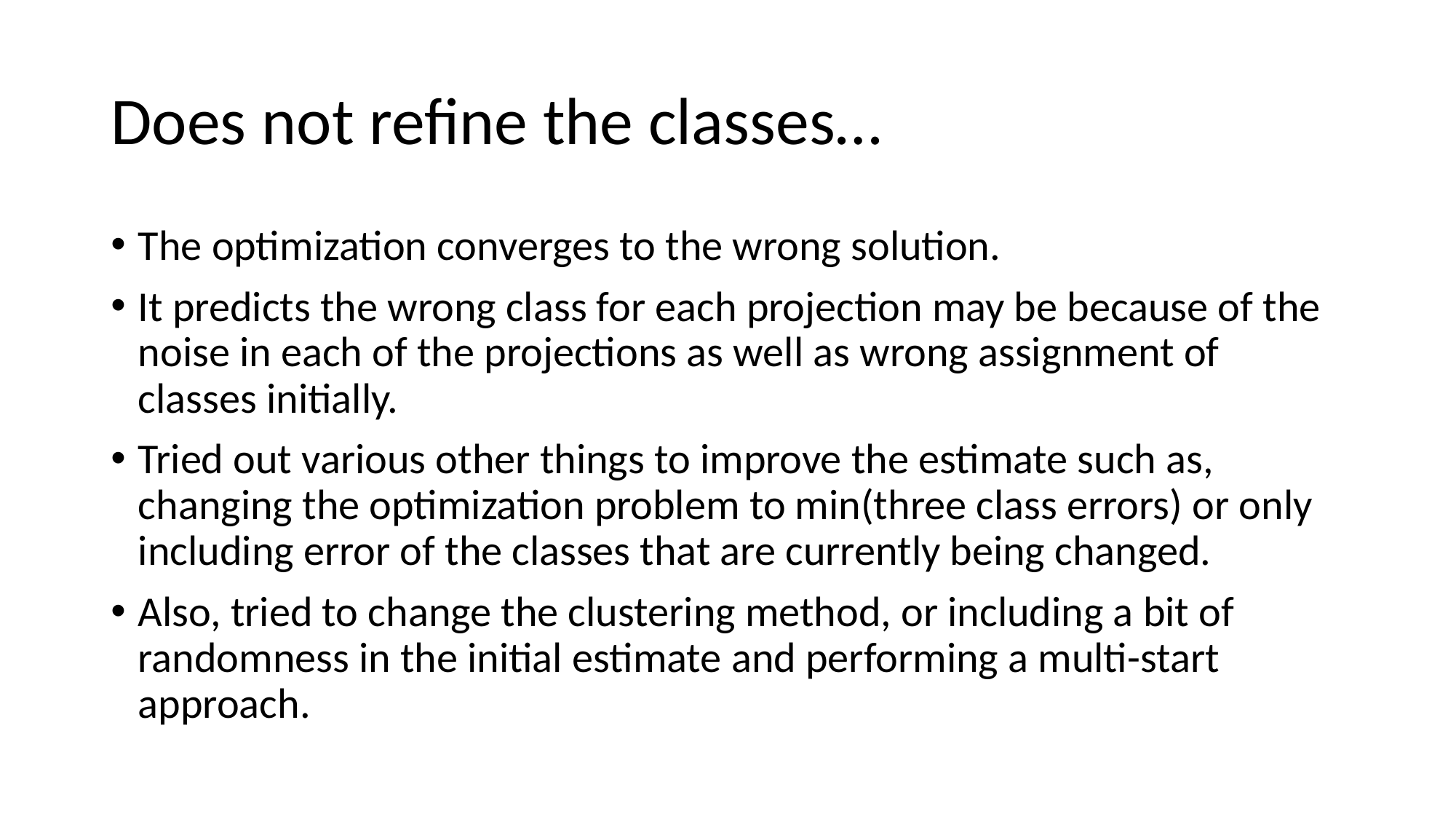

# Does not refine the classes…
The optimization converges to the wrong solution.
It predicts the wrong class for each projection may be because of the noise in each of the projections as well as wrong assignment of classes initially.
Tried out various other things to improve the estimate such as, changing the optimization problem to min(three class errors) or only including error of the classes that are currently being changed.
Also, tried to change the clustering method, or including a bit of randomness in the initial estimate and performing a multi-start approach.